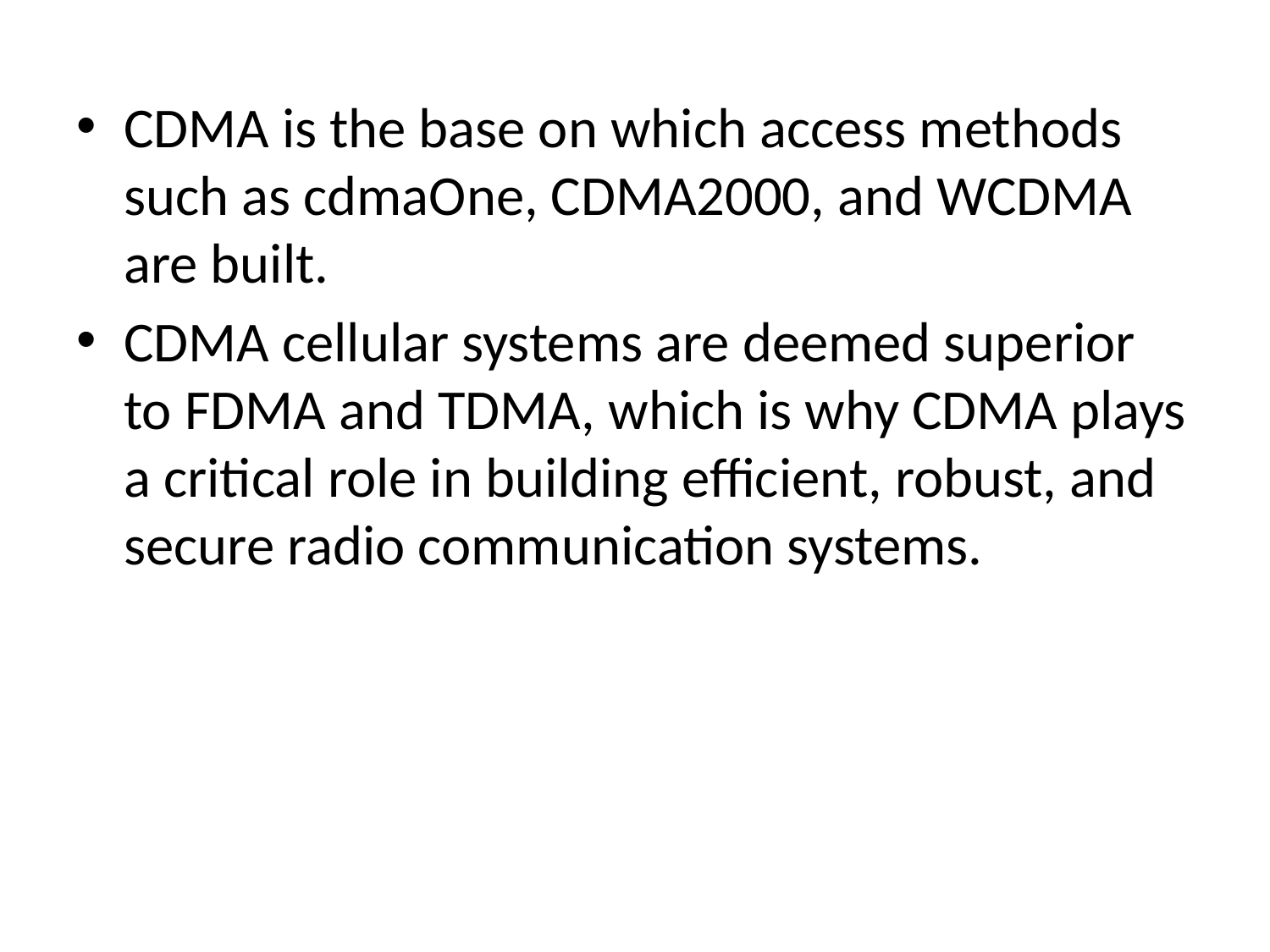

CDMA is the base on which access methods such as cdmaOne, CDMA2000, and WCDMA are built.
CDMA cellular systems are deemed superior to FDMA and TDMA, which is why CDMA plays a critical role in building efficient, robust, and secure radio communication systems.